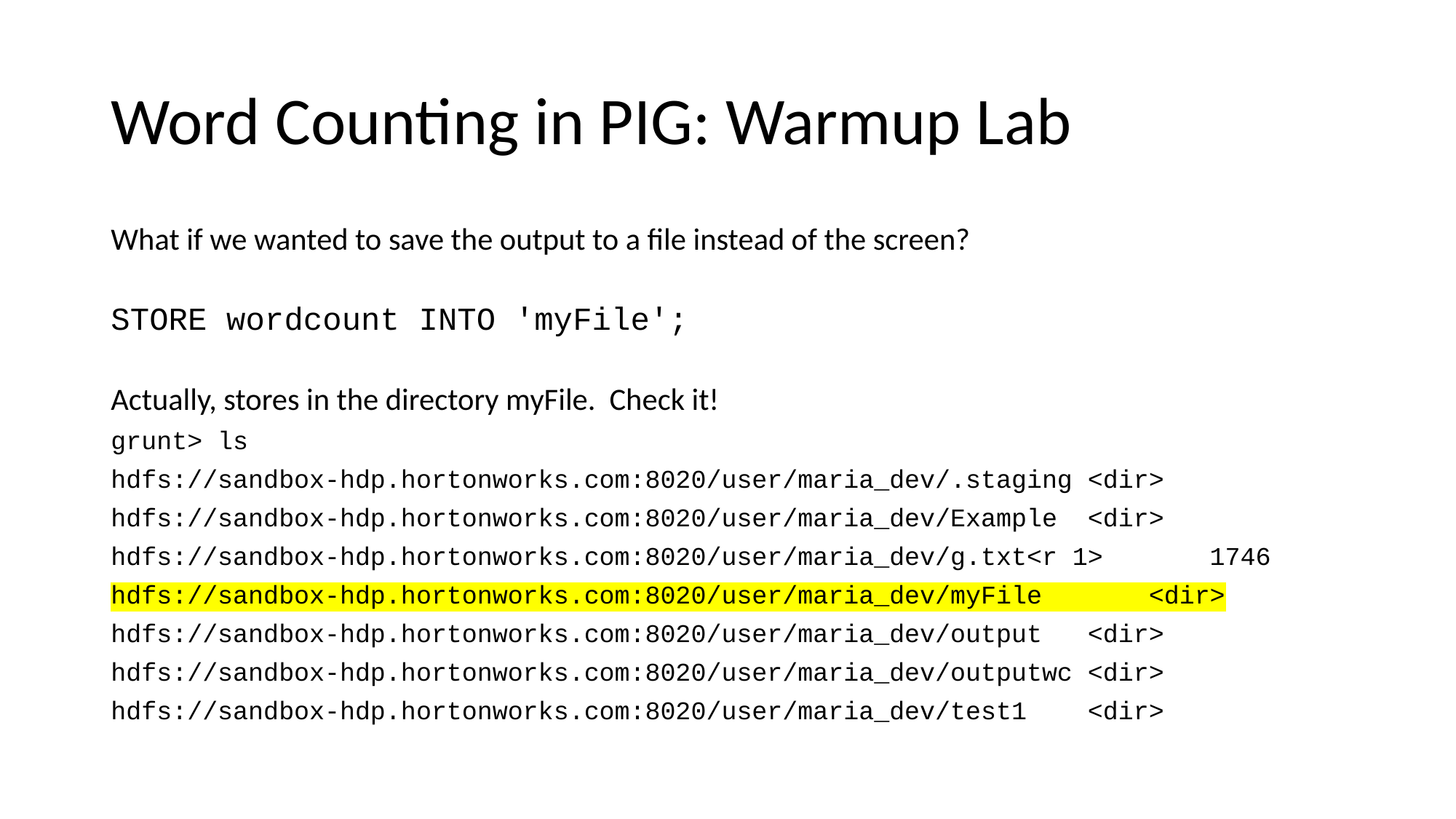

# Word Counting in PIG: Warmup Lab
What if we wanted to save the output to a file instead of the screen?

STORE wordcount INTO 'myFile';

Actually, stores in the directory myFile.  Check it!
grunt> ls
hdfs://sandbox-hdp.hortonworks.com:8020/user/maria_dev/.staging <dir>
hdfs://sandbox-hdp.hortonworks.com:8020/user/maria_dev/Example  <dir>
hdfs://sandbox-hdp.hortonworks.com:8020/user/maria_dev/g.txt<r 1>       1746
hdfs://sandbox-hdp.hortonworks.com:8020/user/maria_dev/myFile       <dir>
hdfs://sandbox-hdp.hortonworks.com:8020/user/maria_dev/output   <dir>
hdfs://sandbox-hdp.hortonworks.com:8020/user/maria_dev/outputwc <dir>
hdfs://sandbox-hdp.hortonworks.com:8020/user/maria_dev/test1    <dir>